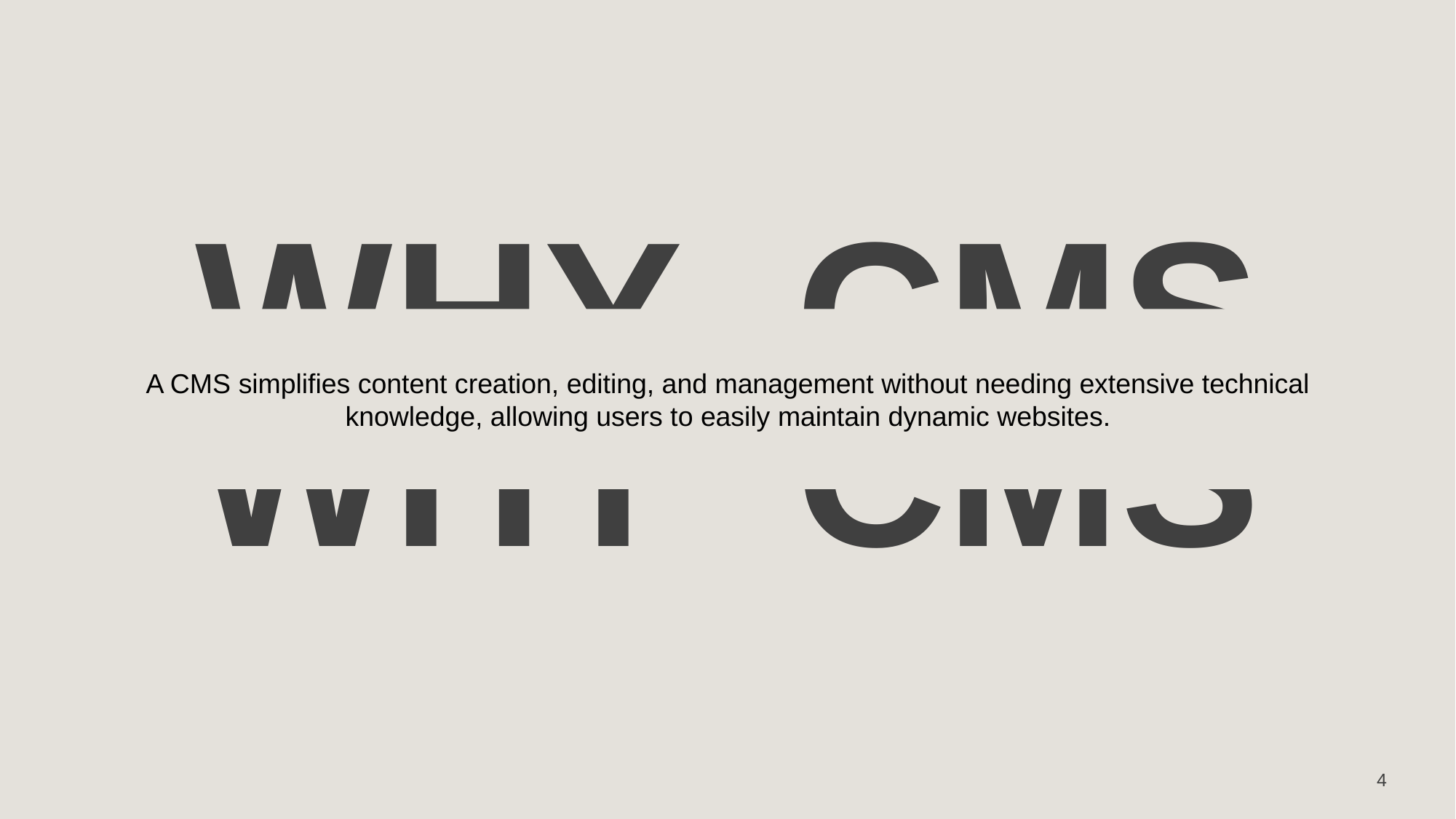

# Why  CMS
A CMS simplifies content creation, editing, and management without needing extensive technical knowledge, allowing users to easily maintain dynamic websites.
Why  CMS
4